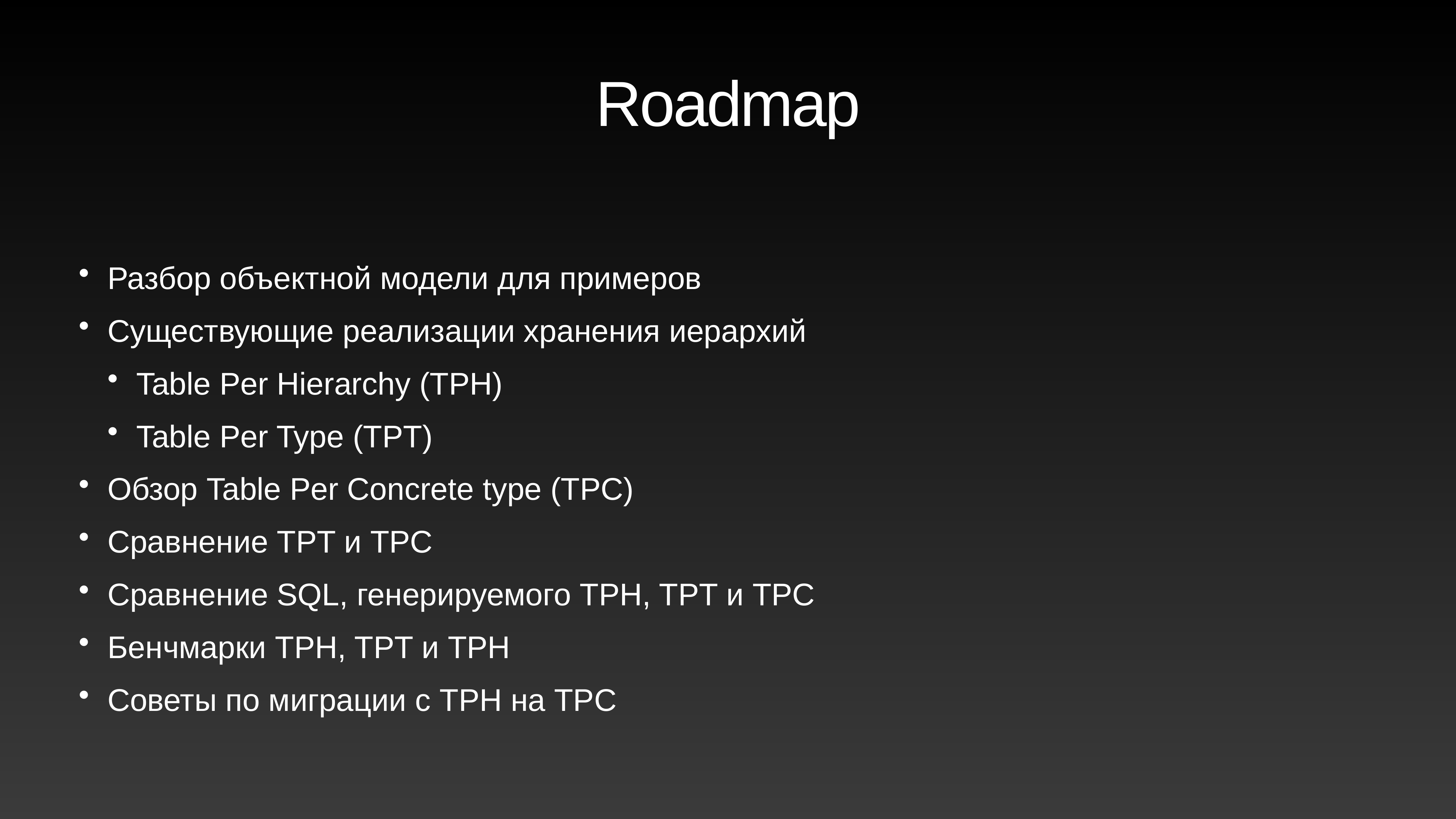

# Roadmap
Разбор объектной модели для примеров
Существующие реализации хранения иерархий
Table Per Hierarchy (TPH)
Table Per Type (TPT)
Обзор Table Per Concrete type (TPC)
Сравнение TPT и TPC
Сравнение SQL, генерируемого TPH, TPT и TPC
Бенчмарки TPH, TPT и TPH
Советы по миграции с TPH на TPC